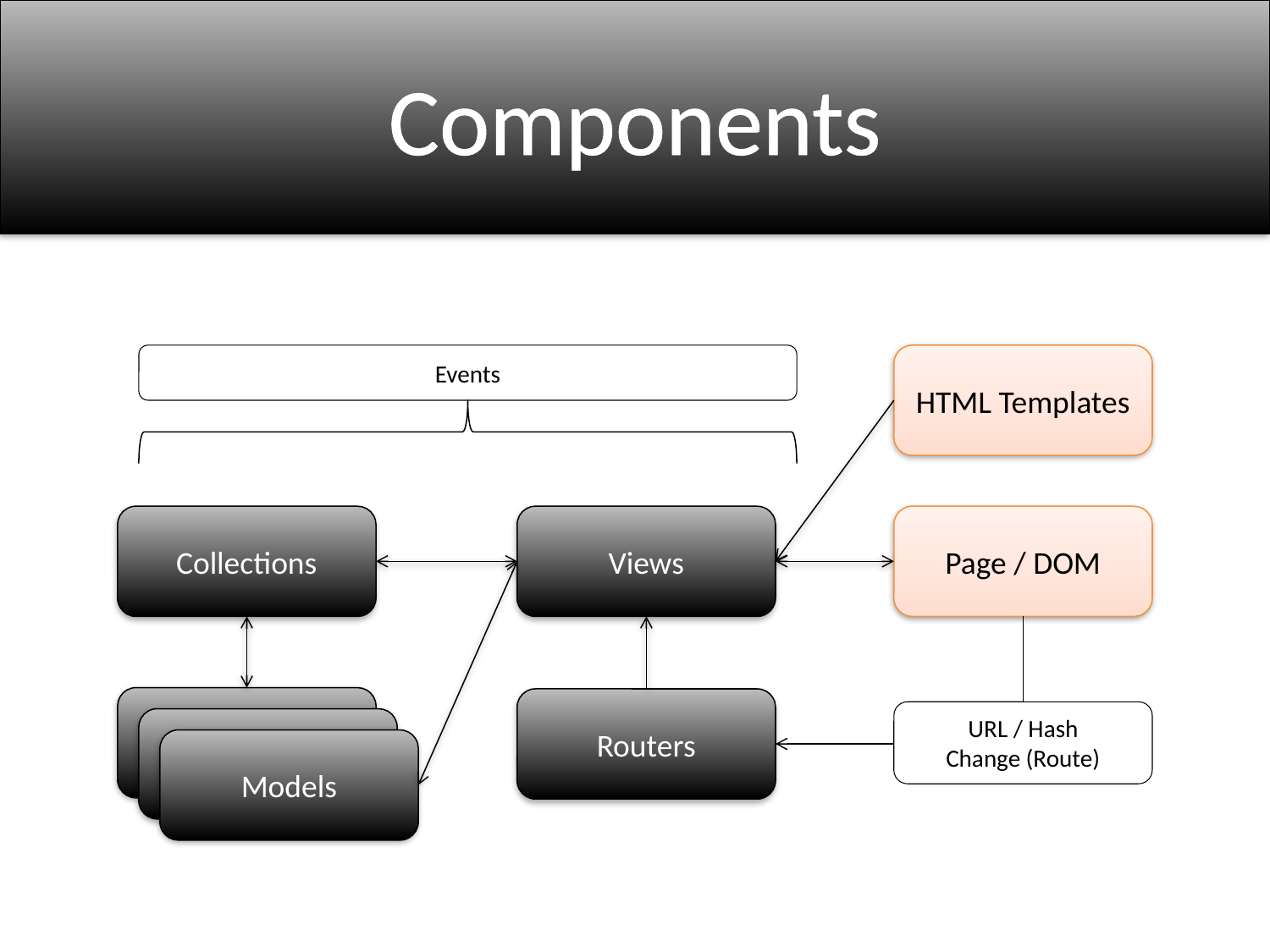

Components

Events
HTML Templates
Collections
Views
Page / DOM
Models
Models
Models
Routers
URL / Hash
Change (Route)